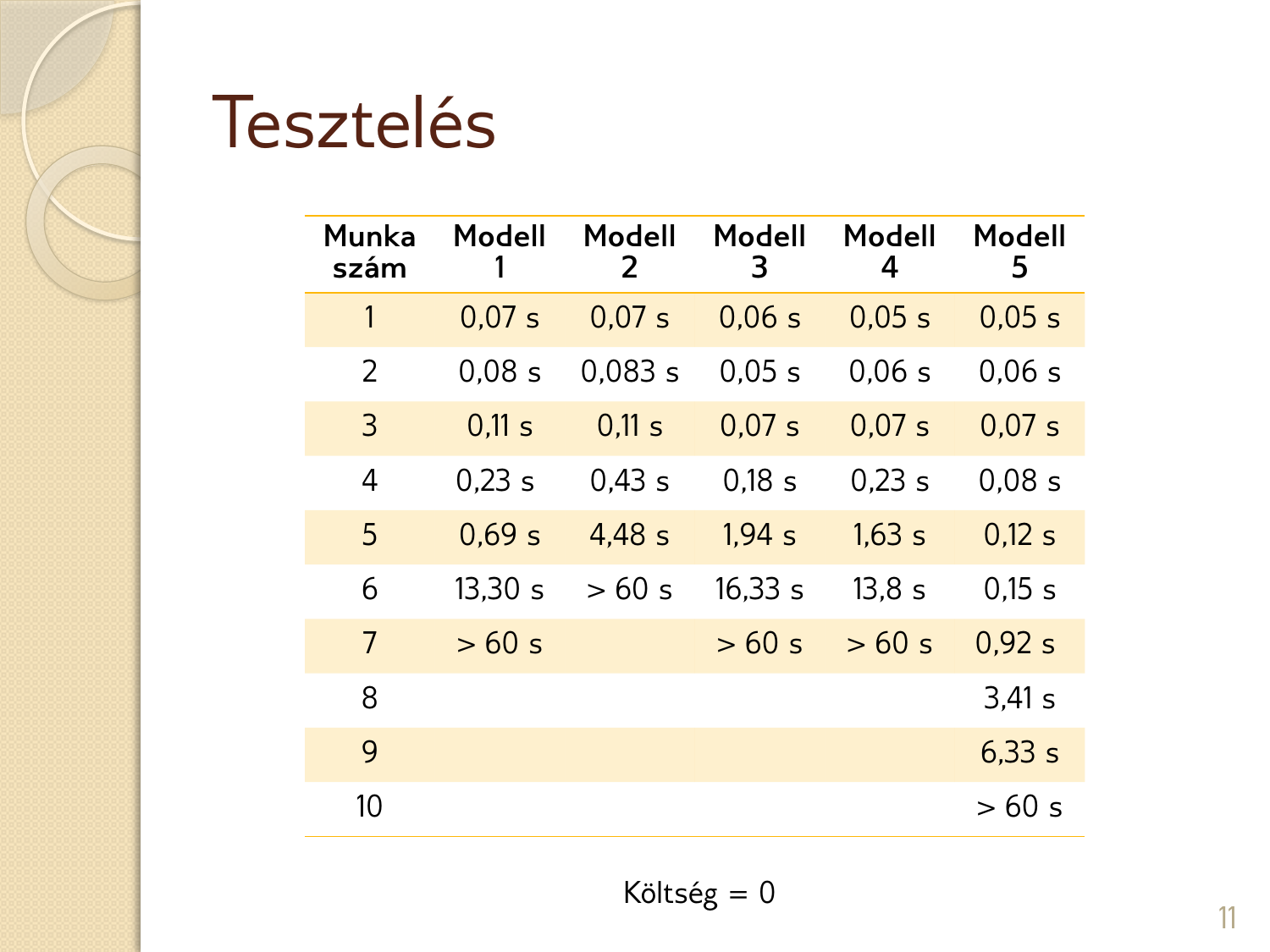

# Tesztelés
| Munkaszám | Modell 1 | Modell 2 | Modell 3 | Modell 4 | Modell 5 |
| --- | --- | --- | --- | --- | --- |
| 1 | 0,07 s | 0,07 s | 0,06 s | 0,05 s | 0,05 s |
| 2 | 0,08 s | 0,083 s | 0,05 s | 0,06 s | 0,06 s |
| 3 | 0,11 s | 0,11 s | 0,07 s | 0,07 s | 0,07 s |
| 4 | 0,23 s | 0,43 s | 0,18 s | 0,23 s | 0,08 s |
| 5 | 0,69 s | 4,48 s | 1,94 s | 1,63 s | 0,12 s |
| 6 | 13,30 s | > 60 s | 16,33 s | 13,8 s | 0,15 s |
| 7 | > 60 s |  | > 60 s | > 60 s | 0,92 s |
| 8 |  |  |  |  | 3,41 s |
| 9 |  |  |  |  | 6,33 s |
| 10 |  |  |  |  | > 60 s |
Költség = 0
11